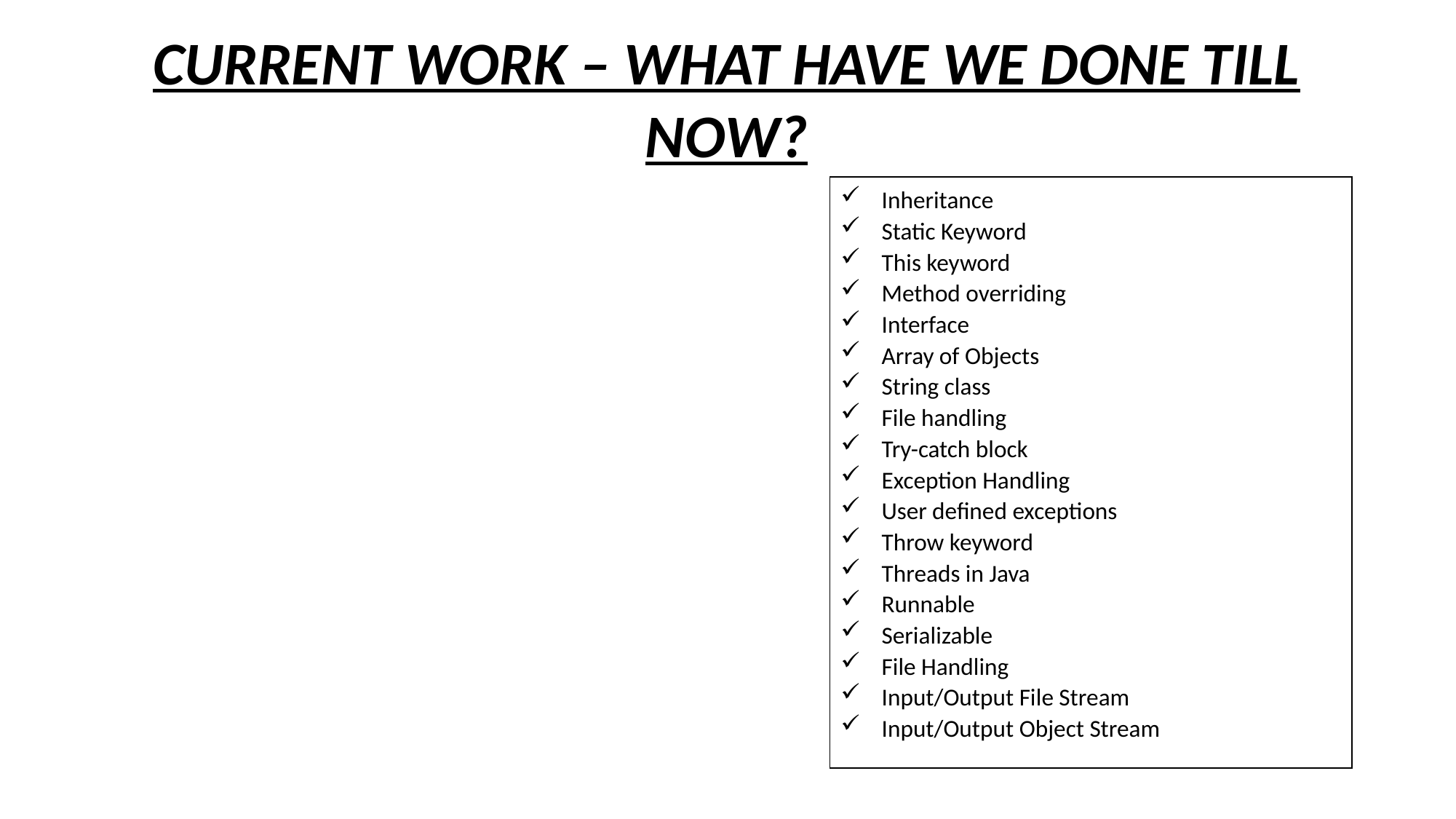

CURRENT WORK – WHAT HAVE WE DONE TILL NOW?
Inheritance
Static Keyword
This keyword
Method overriding
Interface
Array of Objects
String class
File handling
Try-catch block
Exception Handling
User defined exceptions
Throw keyword
Threads in Java
Runnable
Serializable
File Handling
Input/Output File Stream
Input/Output Object Stream